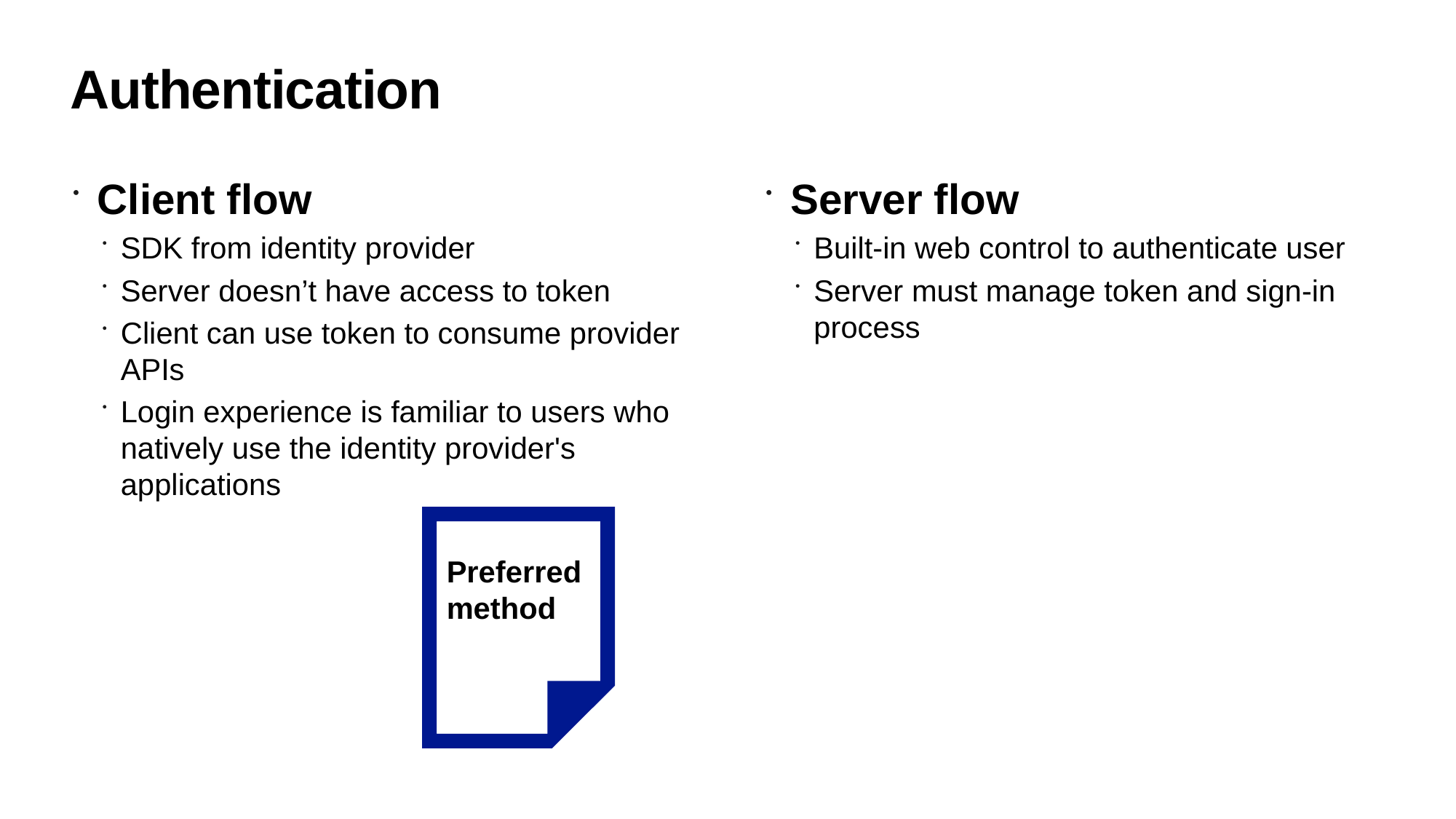

# Authentication
Client flow
SDK from identity provider
Server doesn’t have access to token
Client can use token to consume provider APIs
Login experience is familiar to users who natively use the identity provider's applications

Server flow
Built-in web control to authenticate user
Server must manage token and sign-in process

Preferred
method